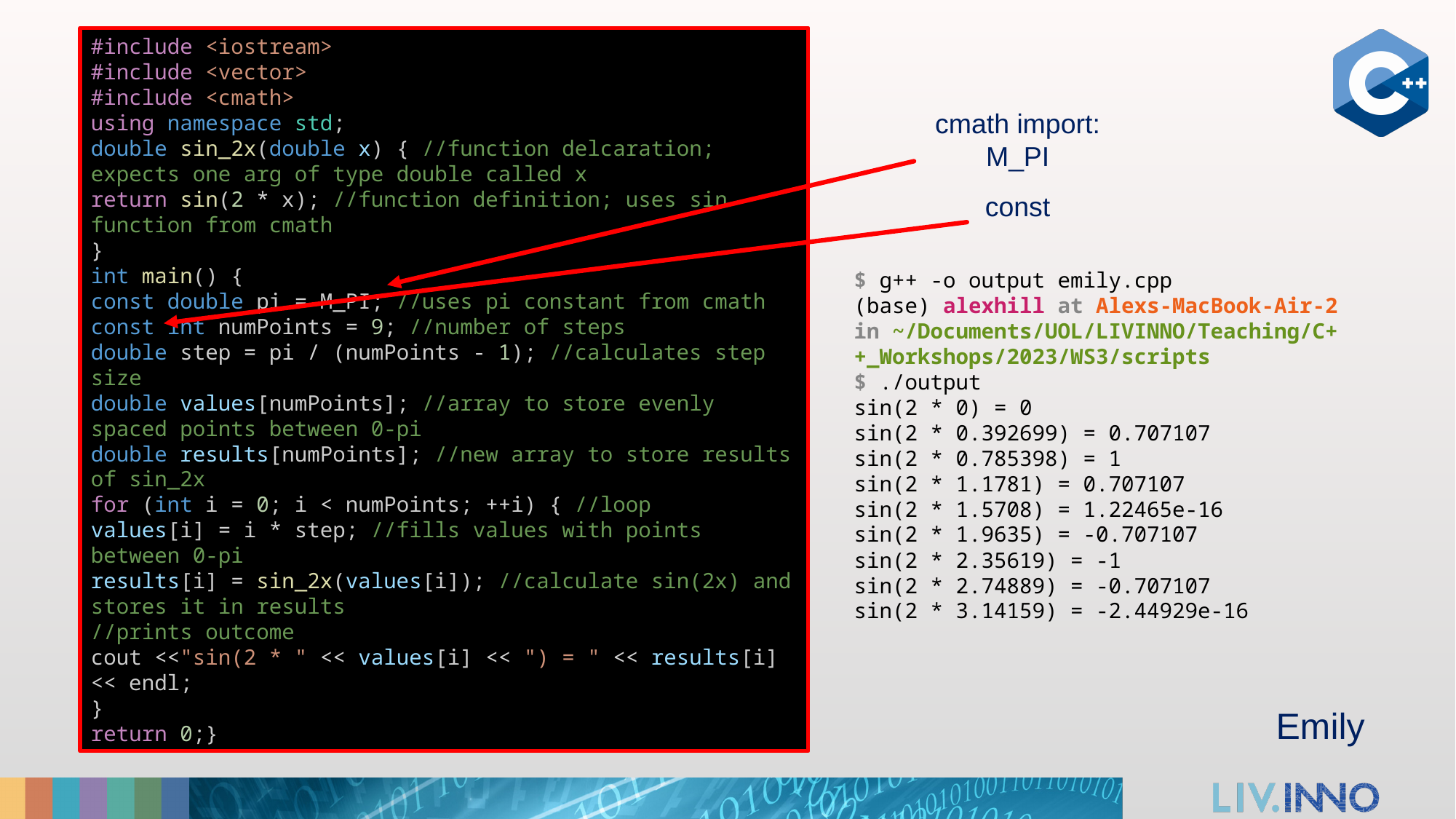

#include <iostream>
#include <vector>
#include <cmath>
using namespace std;
double sin_2x(double x) { //function delcaration; expects one arg of type double called x
return sin(2 * x); //function definition; uses sin function from cmath
}
int main() {
const double pi = M_PI; //uses pi constant from cmath
const int numPoints = 9; //number of steps
double step = pi / (numPoints - 1); //calculates step size
double values[numPoints]; //array to store evenly spaced points between 0-pi
double results[numPoints]; //new array to store results of sin_2x
for (int i = 0; i < numPoints; ++i) { //loop
values[i] = i * step; //fills values with points between 0-pi
results[i] = sin_2x(values[i]); //calculate sin(2x) and stores it in results
//prints outcome
cout <<"sin(2 * " << values[i] << ") = " << results[i] << endl;
}
return 0;}
cmath import: M_PI
const
$ g++ -o output emily.cpp
(base) alexhill at Alexs-MacBook-Air-2 in ~/Documents/UOL/LIVINNO/Teaching/C++_Workshops/2023/WS3/scripts
$ ./output
sin(2 * 0) = 0
sin(2 * 0.392699) = 0.707107
sin(2 * 0.785398) = 1
sin(2 * 1.1781) = 0.707107
sin(2 * 1.5708) = 1.22465e-16
sin(2 * 1.9635) = -0.707107
sin(2 * 2.35619) = -1
sin(2 * 2.74889) = -0.707107
sin(2 * 3.14159) = -2.44929e-16
Emily